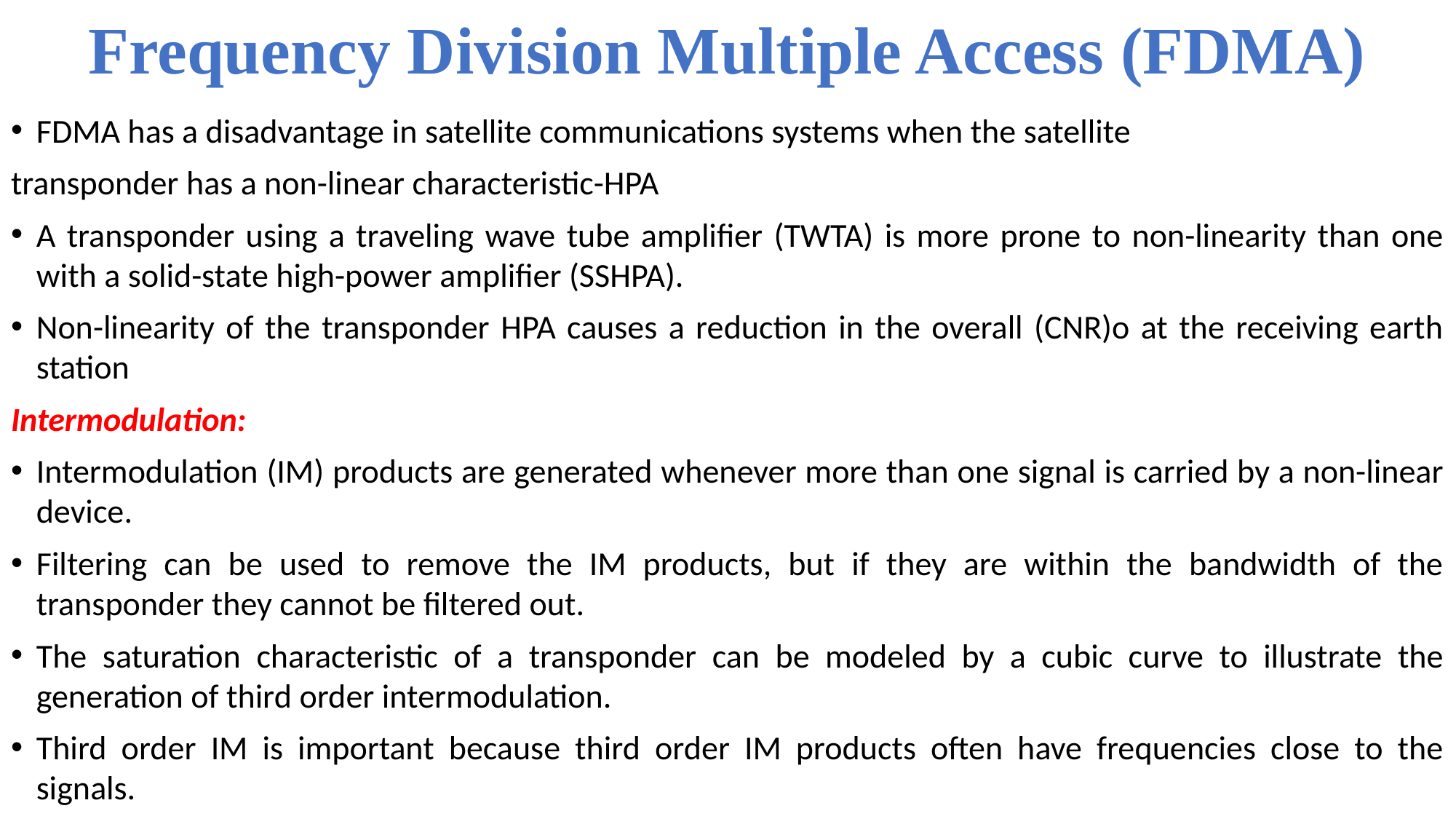

# Frequency Division Multiple Access (FDMA)
FDMA has a disadvantage in satellite communications systems when the satellite
transponder has a non-linear characteristic-HPA
A transponder using a traveling wave tube amplifier (TWTA) is more prone to non-linearity than one with a solid-state high-power amplifier (SSHPA).
Non-linearity of the transponder HPA causes a reduction in the overall (CNR)o at the receiving earth station
Intermodulation:
Intermodulation (IM) products are generated whenever more than one signal is carried by a non-linear device.
Filtering can be used to remove the IM products, but if they are within the bandwidth of the transponder they cannot be filtered out.
The saturation characteristic of a transponder can be modeled by a cubic curve to illustrate the generation of third order intermodulation.
Third order IM is important because third order IM products often have frequencies close to the signals.